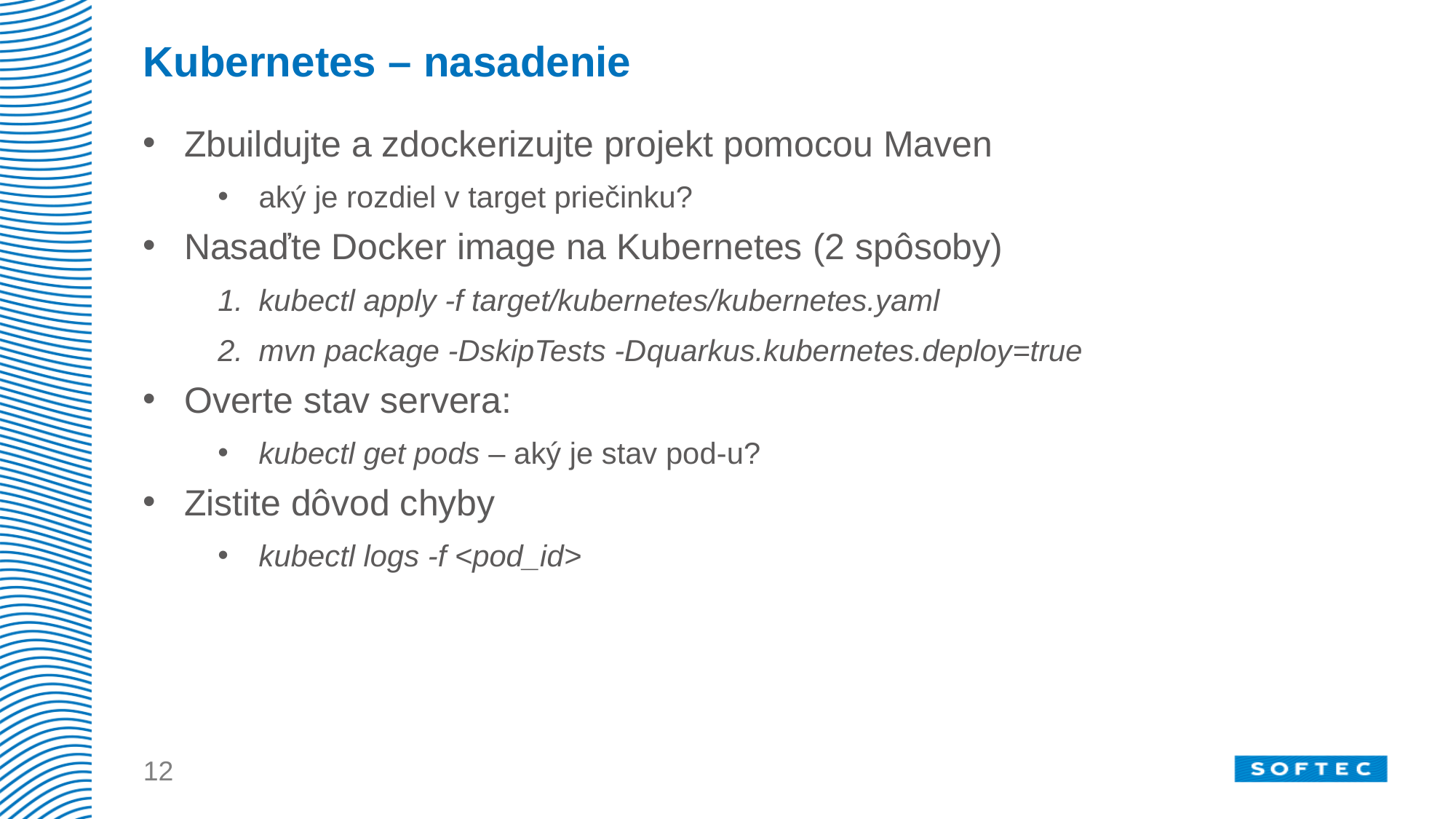

# Kubernetes – nasadenie
Zbuildujte a zdockerizujte projekt pomocou Maven
aký je rozdiel v target priečinku?
Nasaďte Docker image na Kubernetes (2 spôsoby)
kubectl apply -f target/kubernetes/kubernetes.yaml
mvn package -DskipTests -Dquarkus.kubernetes.deploy=true
Overte stav servera:
kubectl get pods – aký je stav pod-u?
Zistite dôvod chyby
kubectl logs -f <pod_id>